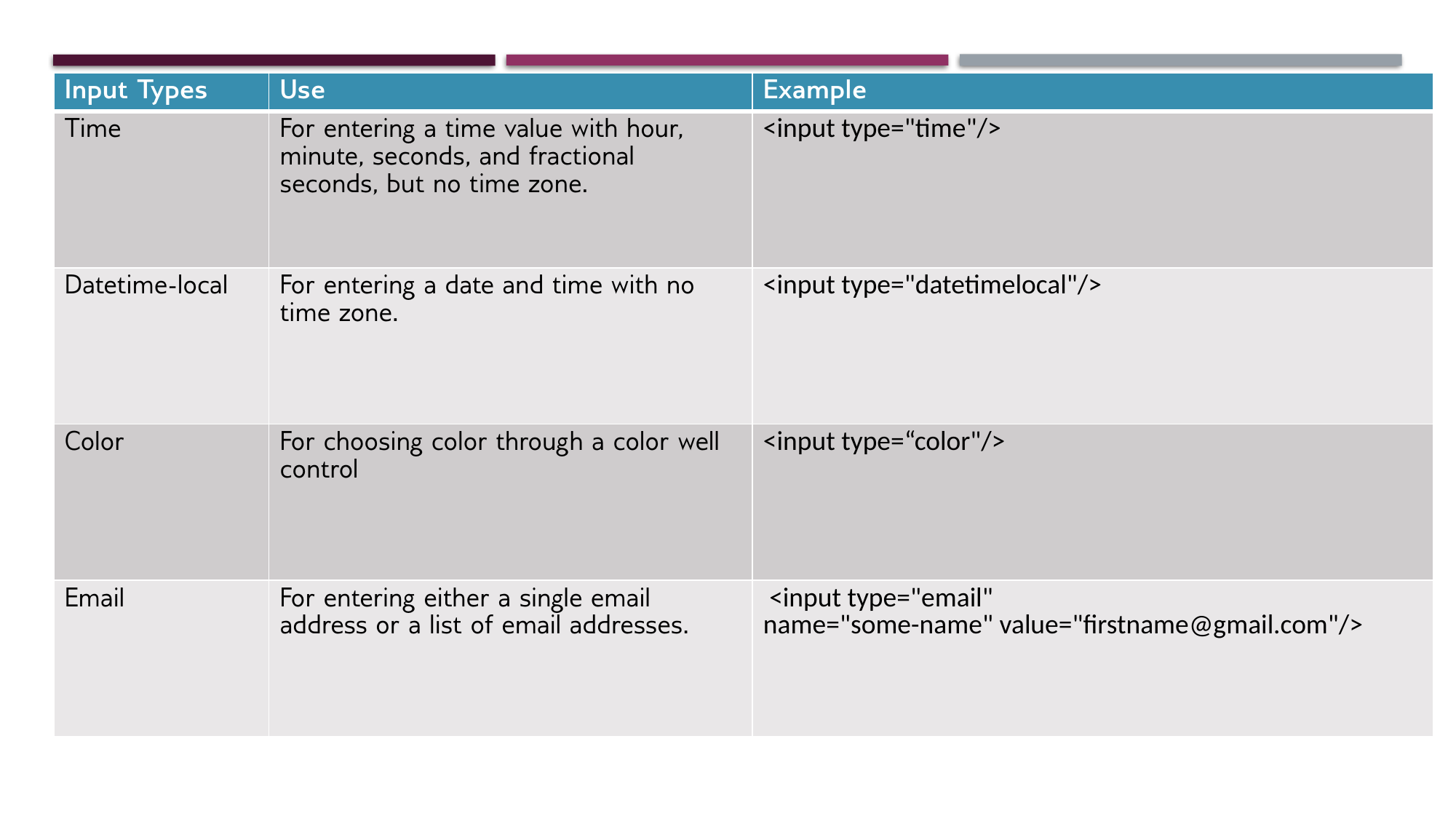

| Input Types | Use | Example |
| --- | --- | --- |
| Time | For entering a time value with hour, minute, seconds, and fractional seconds, but no time zone. | <input type="time"/> |
| Datetime-local | For entering a date and time with no time zone. | <input type="datetimelocal"/> |
| Color | For choosing color through a color well control | <input type=“color"/> |
| Email | For entering either a single email address or a list of email addresses. | <input type="email" name="some-name" value="firstname@gmail.com"/> |